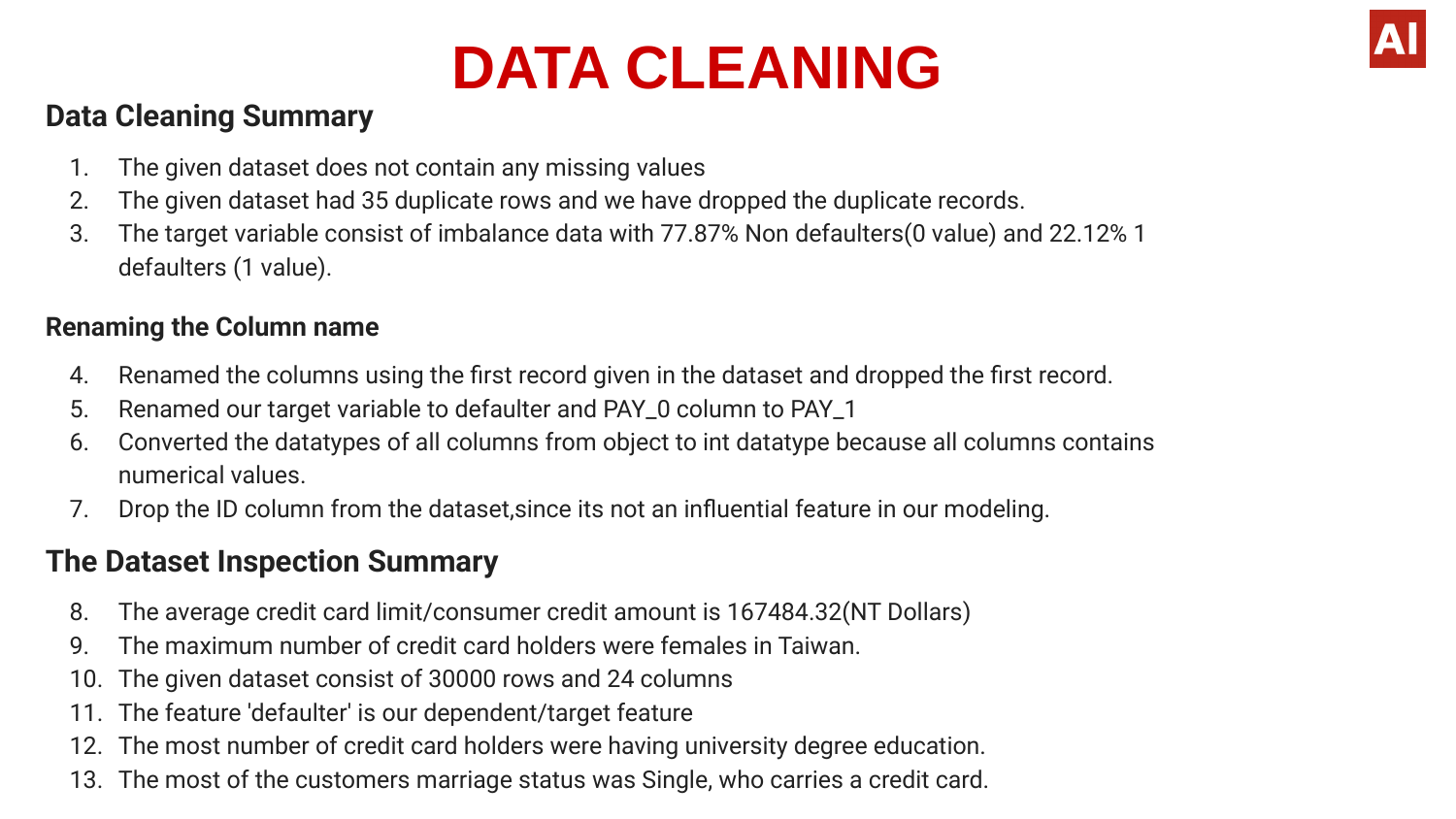

DATA CLEANING
Data Cleaning Summary
The given dataset does not contain any missing values
The given dataset had 35 duplicate rows and we have dropped the duplicate records.
The target variable consist of imbalance data with 77.87% Non defaulters(0 value) and 22.12% 1 defaulters (1 value).
Renaming the Column name
Renamed the columns using the first record given in the dataset and dropped the first record.
Renamed our target variable to defaulter and PAY_0 column to PAY_1
Converted the datatypes of all columns from object to int datatype because all columns contains numerical values.
Drop the ID column from the dataset,since its not an influential feature in our modeling.
The Dataset Inspection Summary
The average credit card limit/consumer credit amount is 167484.32(NT Dollars)
The maximum number of credit card holders were females in Taiwan.
The given dataset consist of 30000 rows and 24 columns
The feature 'defaulter' is our dependent/target feature
The most number of credit card holders were having university degree education.
The most of the customers marriage status was Single, who carries a credit card.

The final shape of the dataset after cleaning the records  (1373771,27)